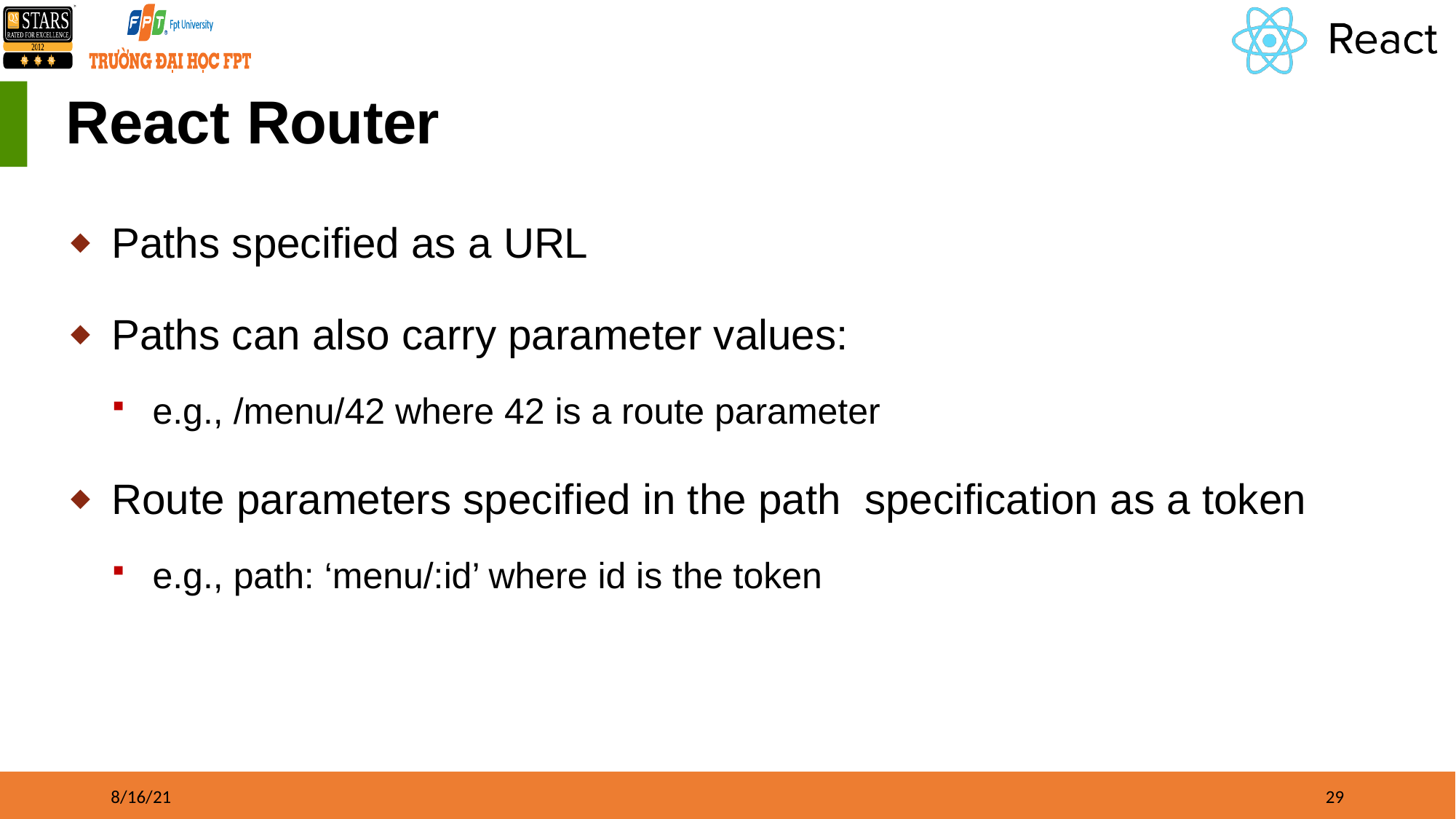

# React Router
Paths specified as a URL
Paths can also carry parameter values:
e.g., /menu/42 where 42 is a route parameter
Route parameters specified in the path  specification as a token
e.g., path: ‘menu/:id’ where id is the token
8/16/21
29